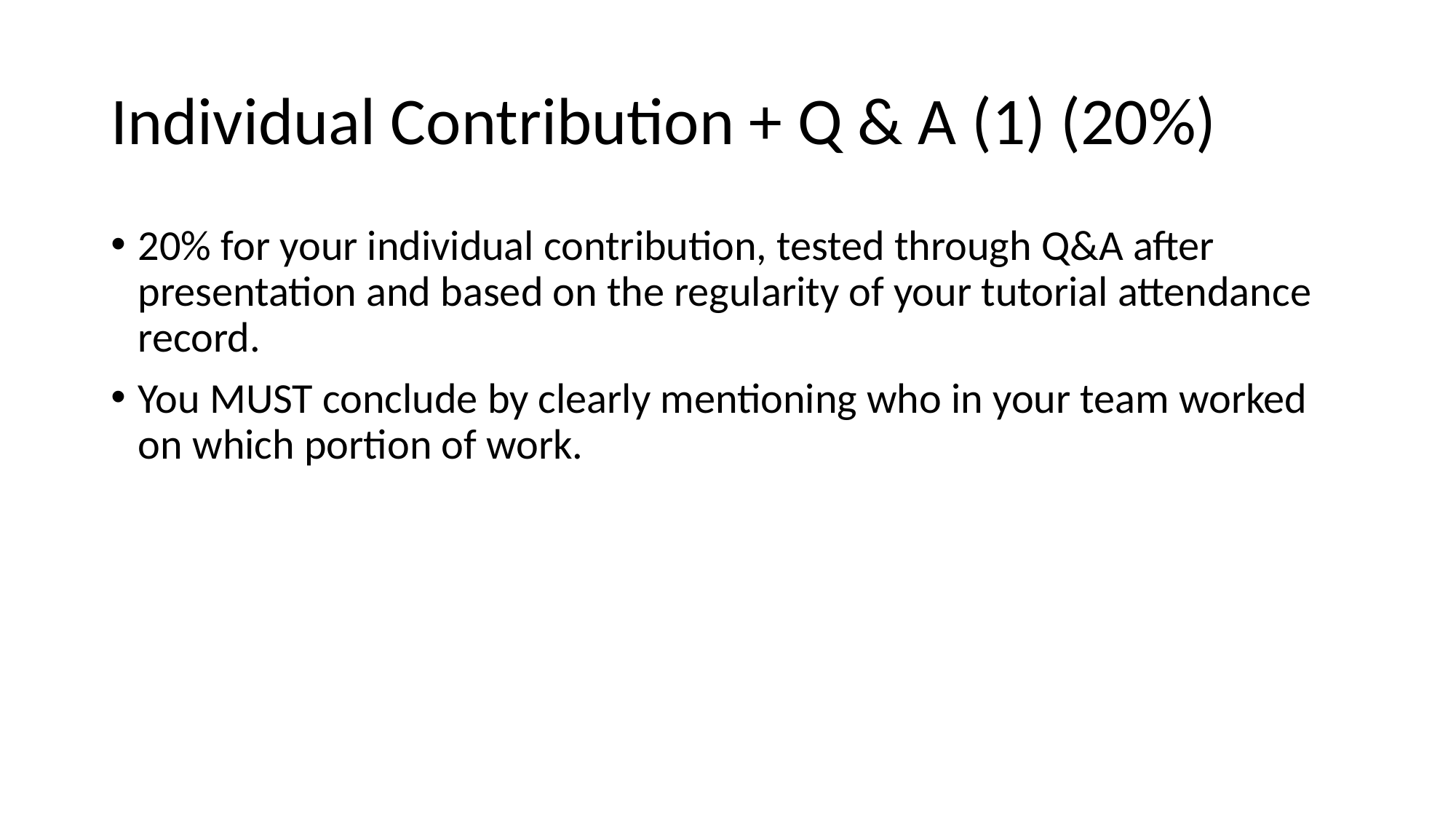

# Individual Contribution + Q & A (1) (20%)
20% for your individual contribution, tested through Q&A after presentation and based on the regularity of your tutorial attendance record.
You MUST conclude by clearly mentioning who in your team worked on which portion of work.